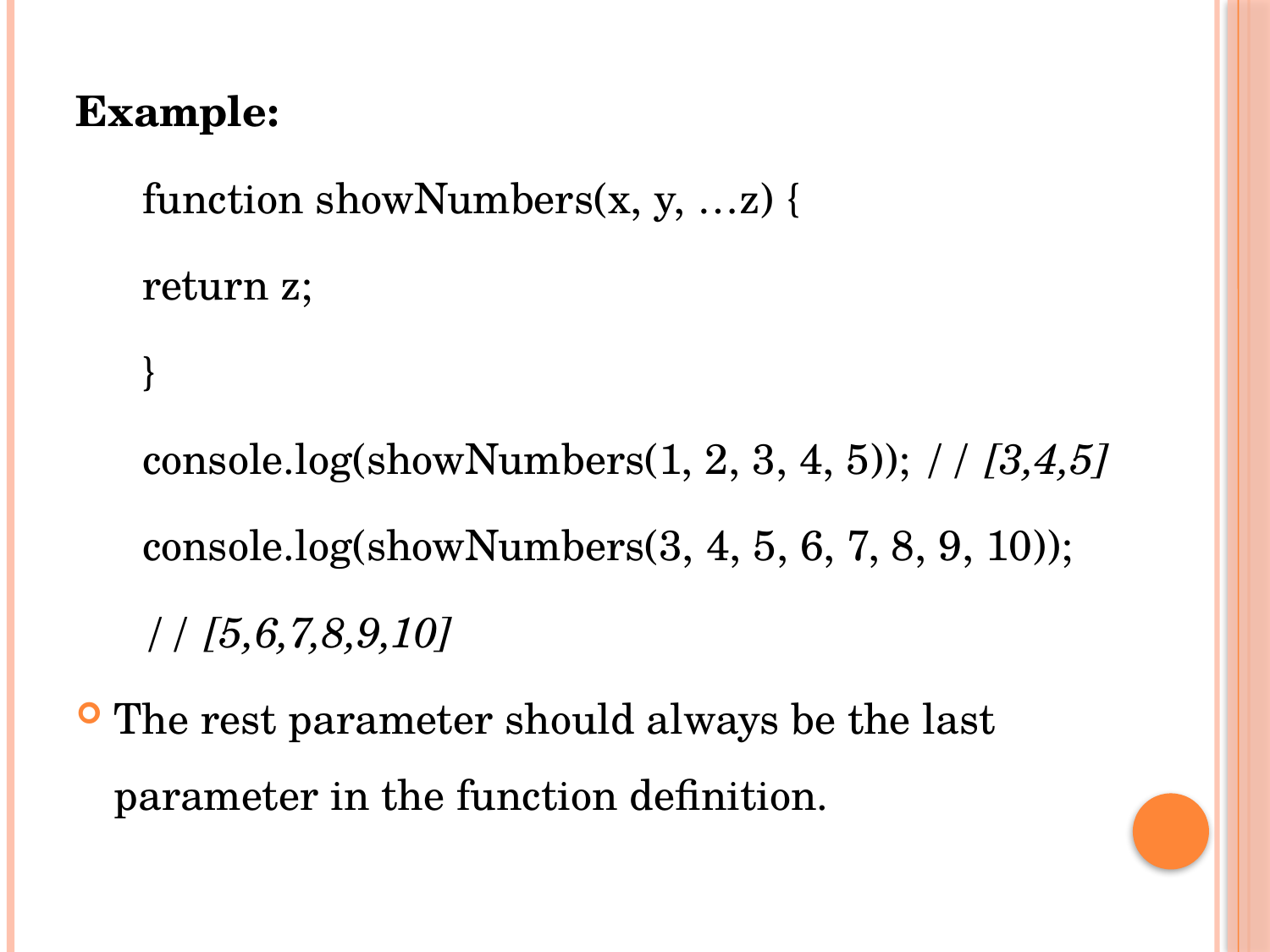

Example:
function showNumbers(x, y, …z) {
return z;
}
console.log(showNumbers(1, 2, 3, 4, 5)); // [3,4,5]
console.log(showNumbers(3, 4, 5, 6, 7, 8, 9, 10));
// [5,6,7,8,9,10]
The rest parameter should always be the last parameter in the function definition.